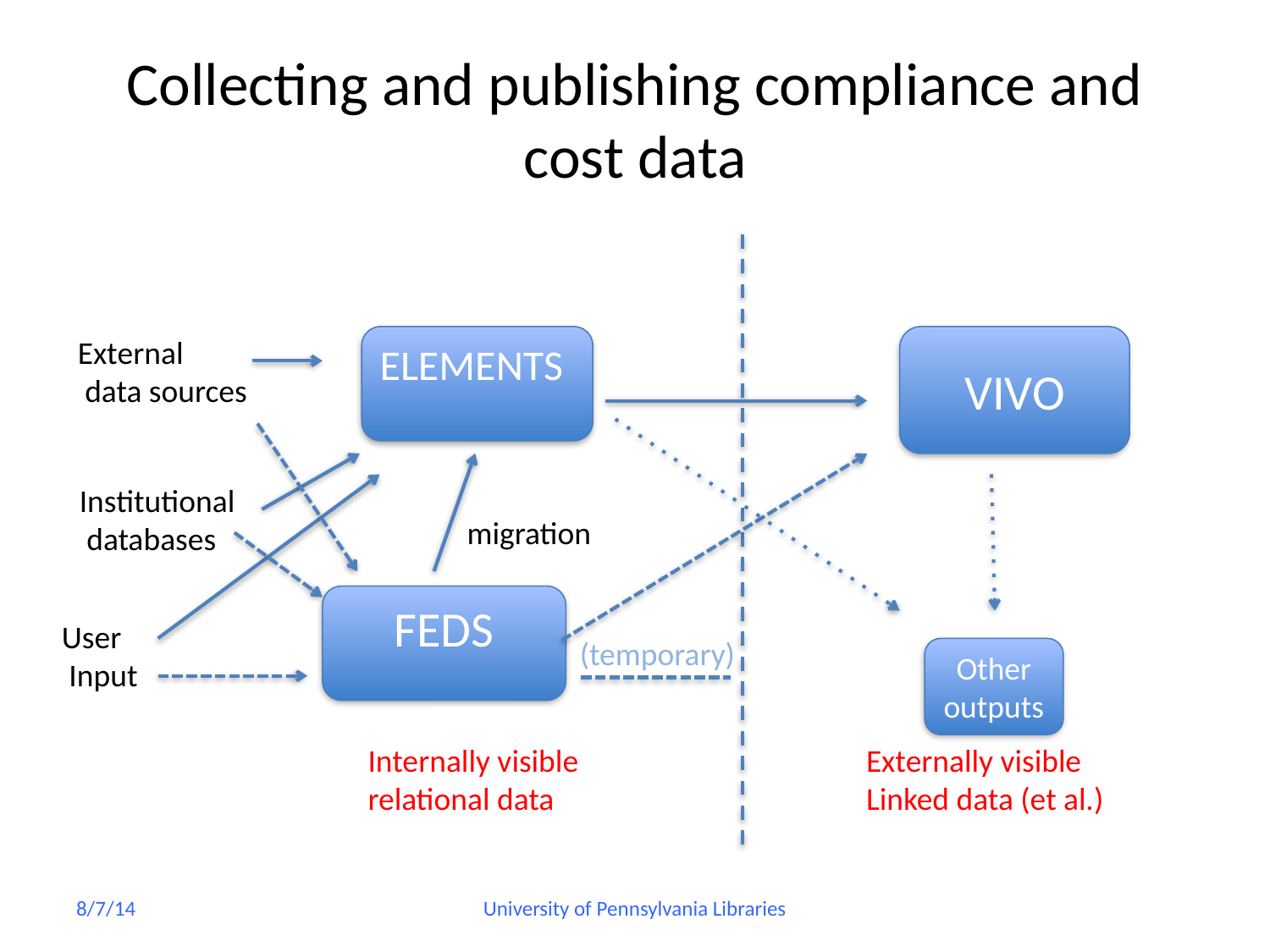

# Collecting and publishing compliance and cost data
External
 data sources
ELEMENTS
VIVO
Institutional
 databases
migration
FEDS
User
 Input
(temporary)
Other
outputs
Internally visible
relational data
Externally visible
Linked data (et al.)
8/7/14
University of Pennsylvania Libraries